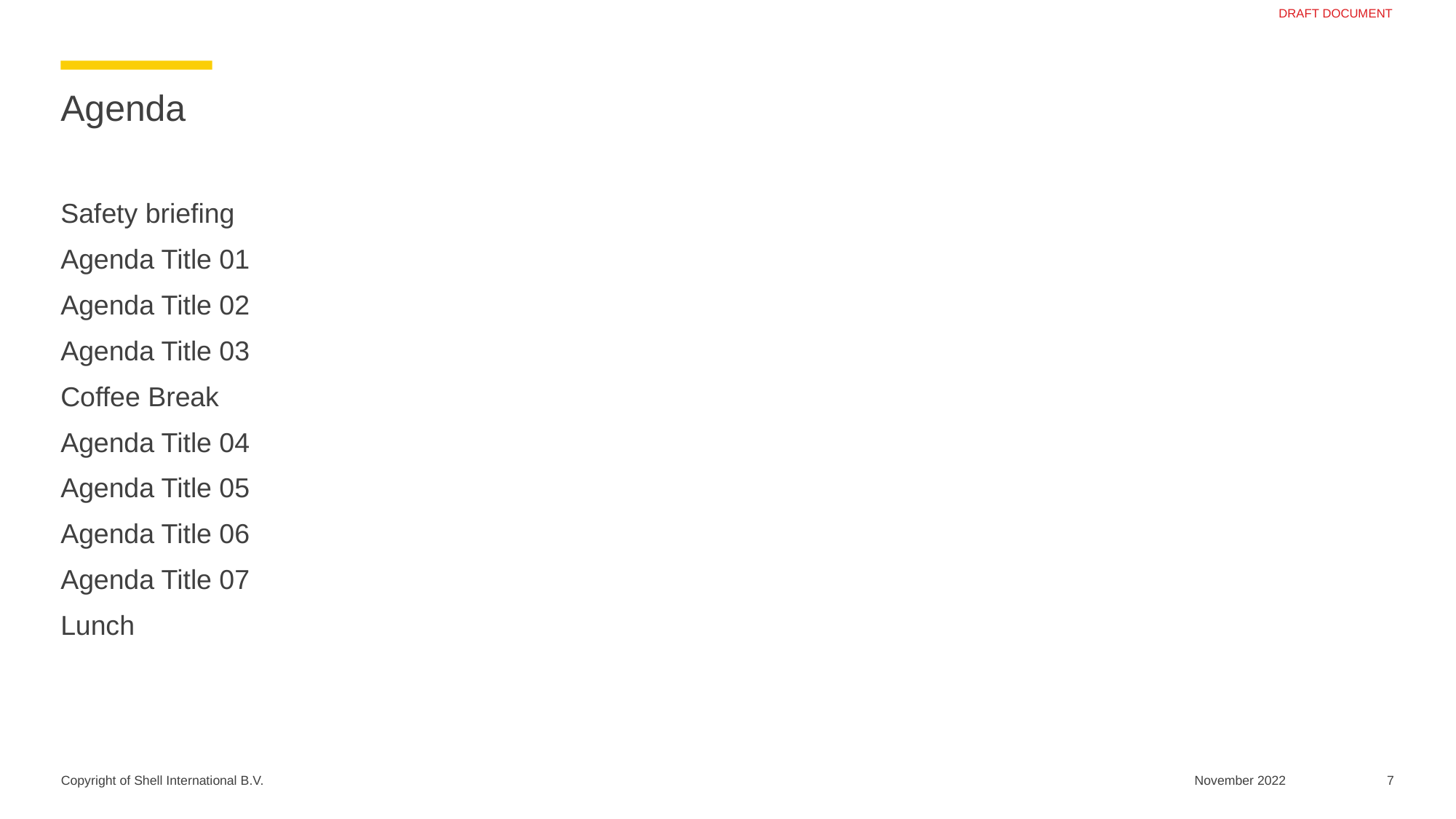

# Agenda
Safety briefing
Agenda Title 01
Agenda Title 02
Agenda Title 03
Coffee Break
Agenda Title 04
Agenda Title 05
Agenda Title 06
Agenda Title 07
Lunch

7
November 2022